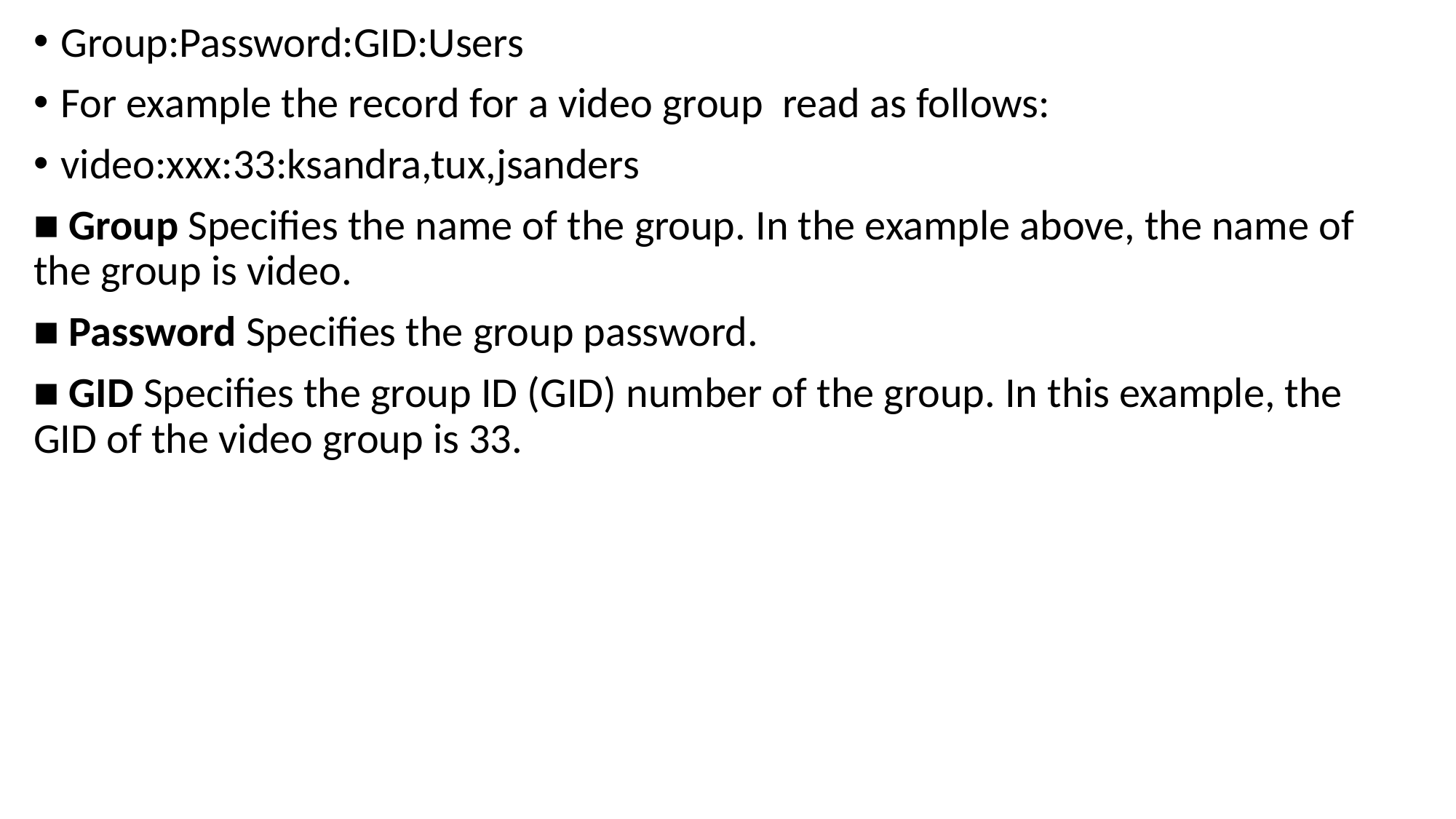

Group:Password:GID:Users
For example the record for a video group  read as follows:
video:xxx:33:ksandra,tux,jsanders
■ Group Specifies the name of the group. In the example above, the name of the group is video.
■ Password Specifies the group password.
■ GID Specifies the group ID (GID) number of the group. In this example, the GID of the video group is 33.